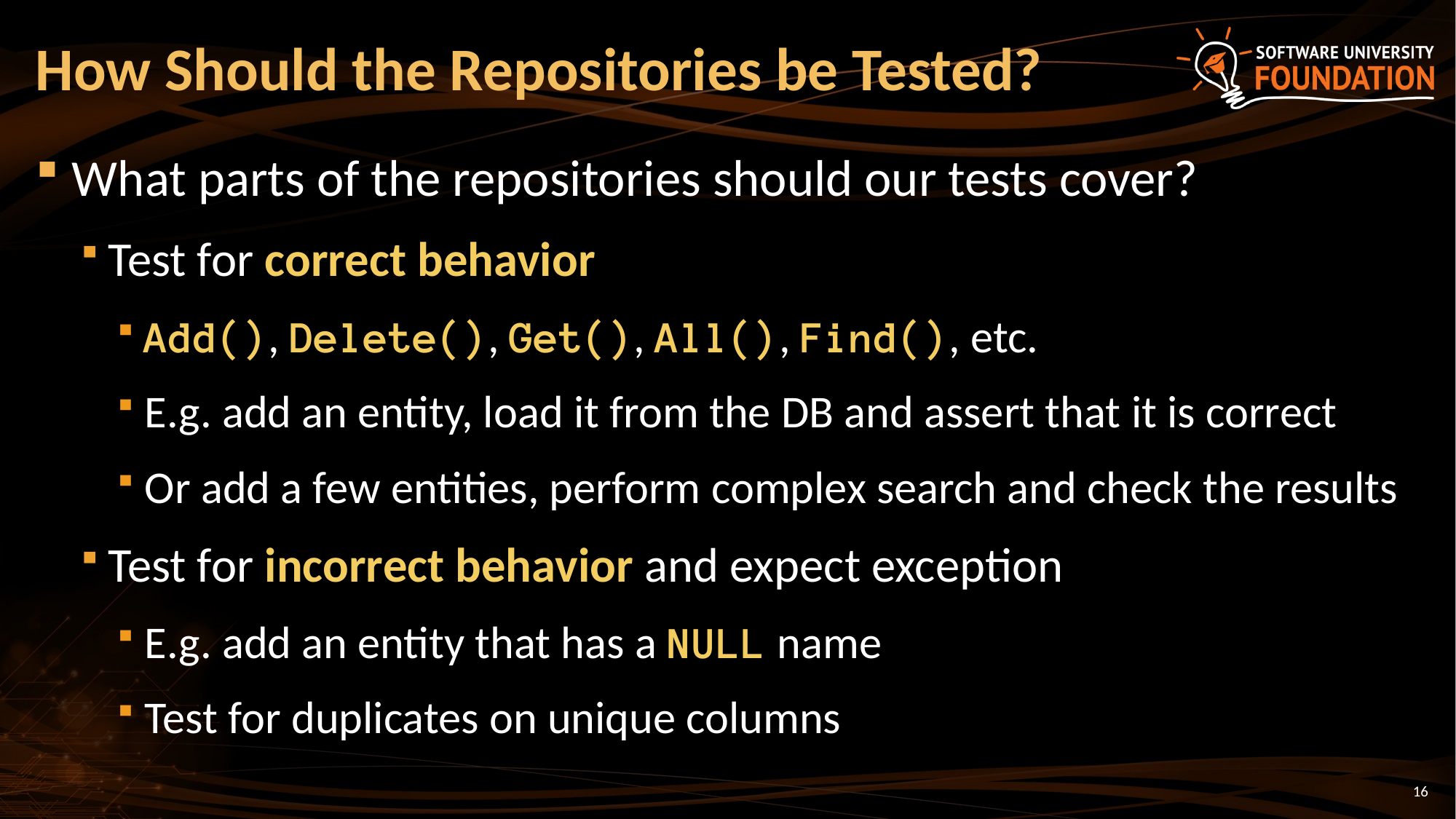

# How Should the Repositories be Tested?
What parts of the repositories should our tests cover?
Test for correct behavior
Add(), Delete(), Get(), All(), Find(), etc.
E.g. add an entity, load it from the DB and assert that it is correct
Or add a few entities, perform complex search and check the results
Test for incorrect behavior and expect exception
E.g. add an entity that has a NULL name
Test for duplicates on unique columns
16